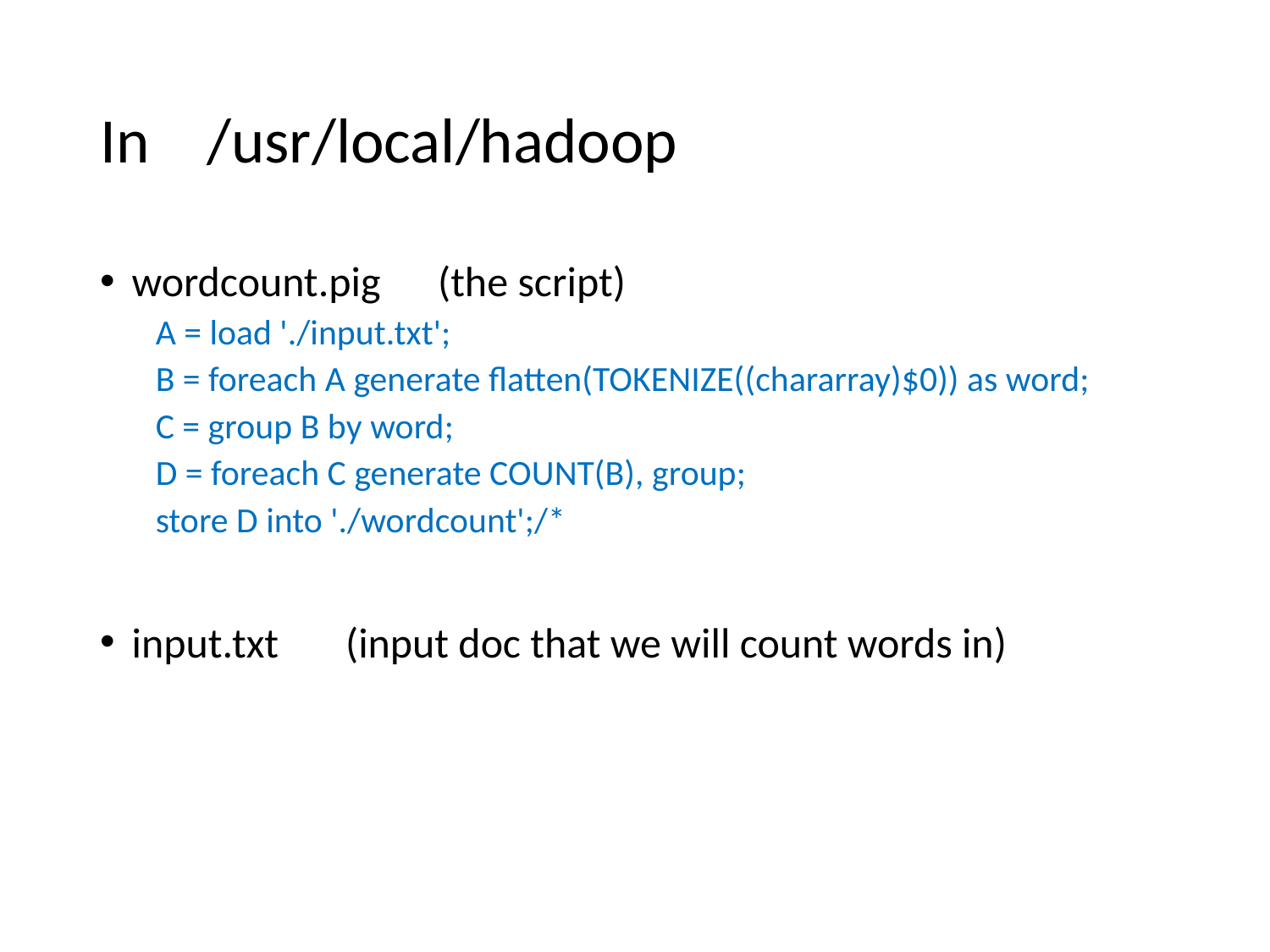

# In    /usr/local/hadoop
wordcount.pig      (the script)
A = load './input.txt';
B = foreach A generate flatten(TOKENIZE((chararray)$0)) as word;
C = group B by word;
D = foreach C generate COUNT(B), group;
store D into './wordcount';/*

input.txt       (input doc that we will count words in)